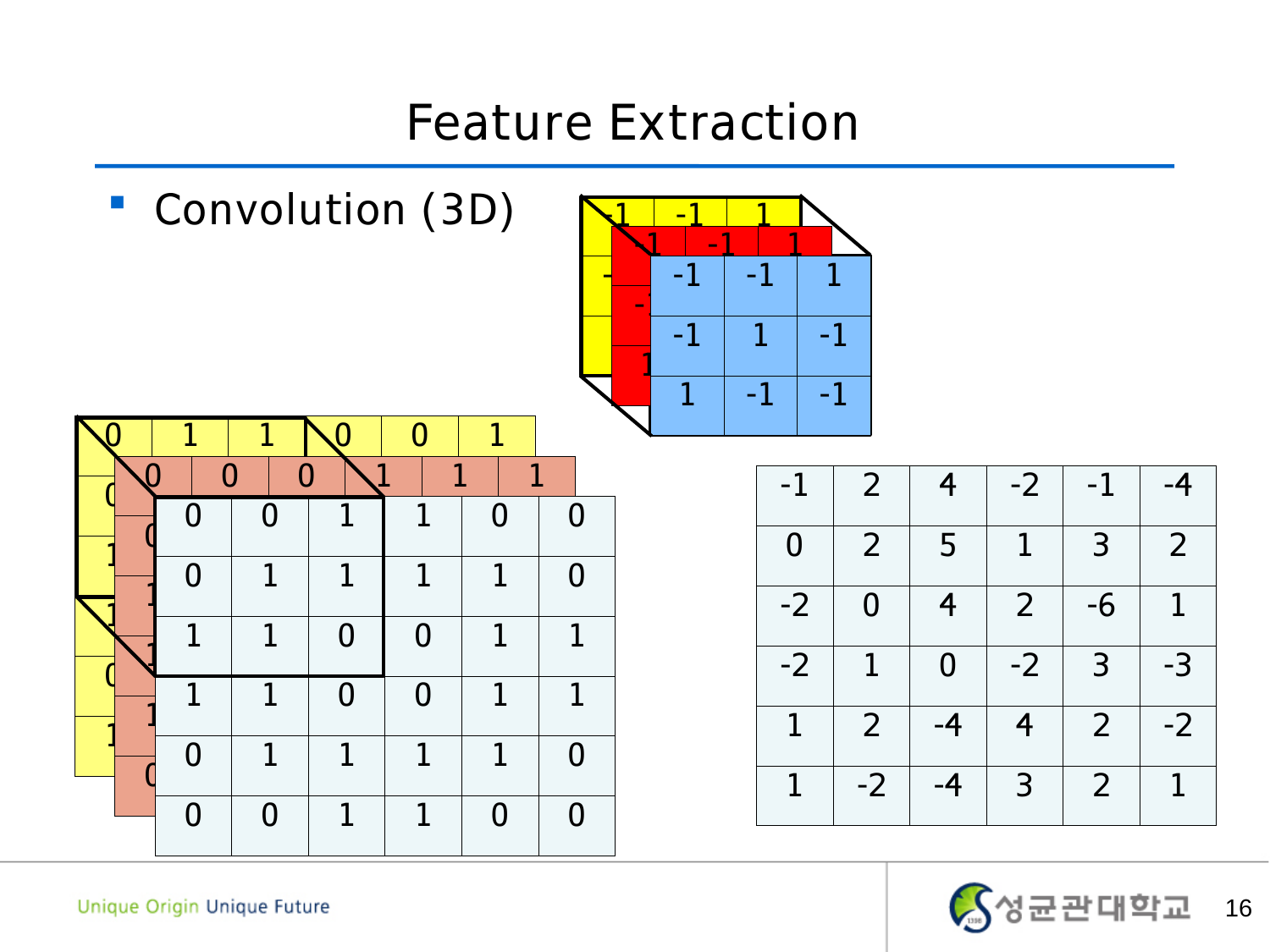

# Feature Extraction
Convolution (3D)
| -1 | -1 | 1 |
| --- | --- | --- |
| -1 | 1 | 0 |
| 1 | 0 | 0 |

| -1 | -1 | 1 |
| --- | --- | --- |
| -1 | 1 | 0 |
| 1 | 0 | 0 |
| -1 | -1 | 1 |
| --- | --- | --- |
| -1 | 1 | -1 |
| 1 | -1 | -1 |

| 0 | 1 | 1 | 0 | 0 | 1 |
| --- | --- | --- | --- | --- | --- |
| 0 | 1 | 1 | 1 | 1 | 0 |
| 1 | 1 | 0 | 0 | 1 | 1 |
| 1 | 1 | 0 | 0 | 1 | 1 |
| 0 | 1 | 1 | 1 | 1 | 0 |
| 1 | 0 | 1 | 1 | 0 | 0 |

| 0 | 0 | 0 | 1 | 1 | 1 |
| --- | --- | --- | --- | --- | --- |
| 0 | 1 | 1 | 1 | 1 | 0 |
| 1 | 1 | 0 | 0 | 1 | 1 |
| 1 | 1 | 0 | 0 | 1 | 1 |
| 1 | 1 | 1 | 1 | 1 | 0 |
| 0 | 0 | 1 | 1 | 0 | 0 |
| -1 | 2 | 4 | -2 | -1 | -4 |
| --- | --- | --- | --- | --- | --- |
| 0 | 2 | 5 | 1 | 3 | 2 |
| -2 | 0 | 4 | 2 | -6 | 1 |
| -2 | 1 | 0 | -2 | 3 | -3 |
| 1 | 2 | -4 | 4 | 2 | -2 |
| 1 | -2 | -4 | 3 | 2 | 1 |
| 0 | 0 | 1 | 1 | 0 | 0 |
| --- | --- | --- | --- | --- | --- |
| 0 | 1 | 1 | 1 | 1 | 0 |
| 1 | 1 | 0 | 0 | 1 | 1 |
| 1 | 1 | 0 | 0 | 1 | 1 |
| 0 | 1 | 1 | 1 | 1 | 0 |
| 0 | 0 | 1 | 1 | 0 | 0 |

16